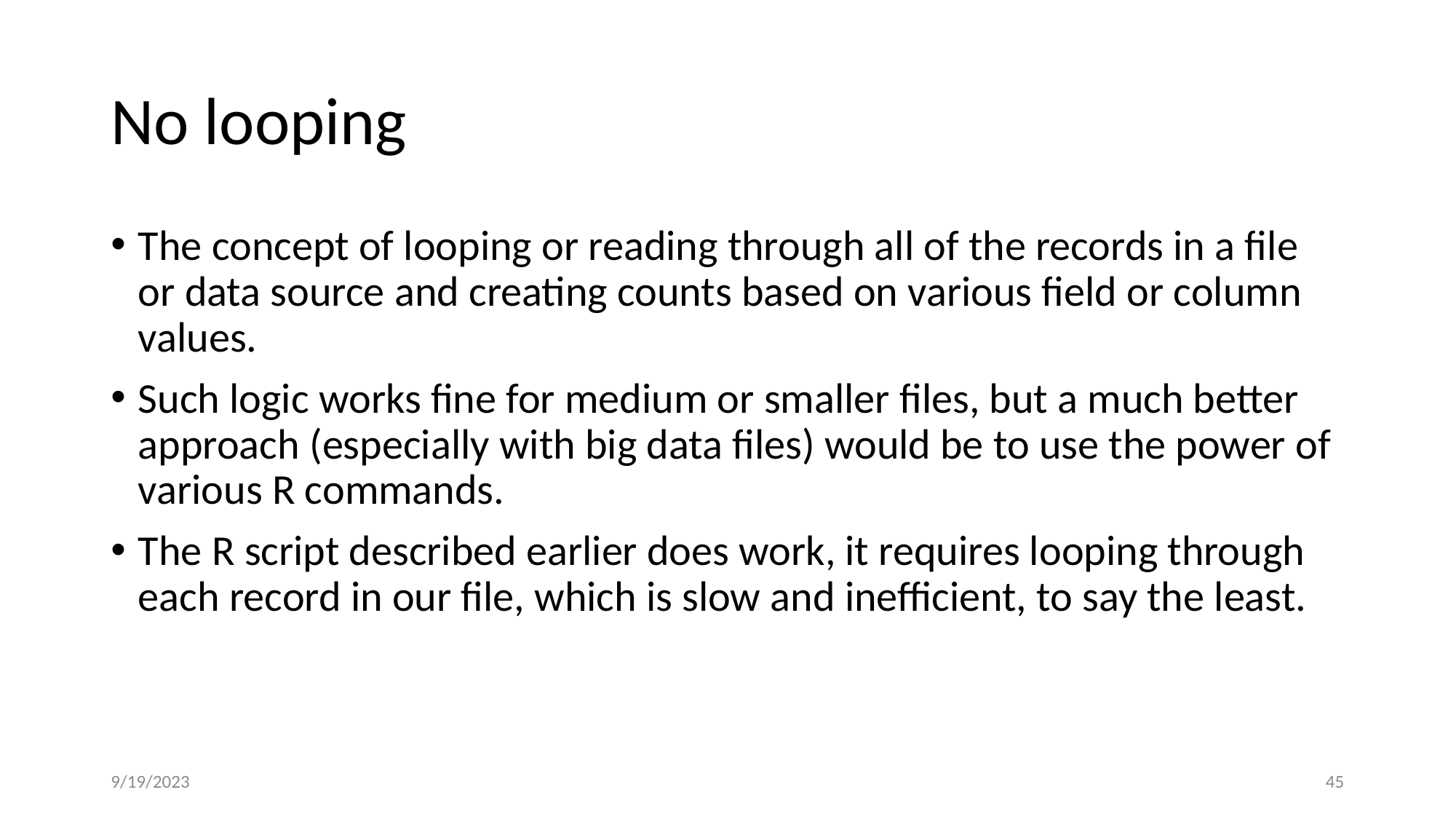

# No looping
The concept of looping or reading through all of the records in a file or data source and creating counts based on various field or column values.
Such logic works fine for medium or smaller files, but a much better approach (especially with big data files) would be to use the power of various R commands.
The R script described earlier does work, it requires looping through each record in our file, which is slow and inefficient, to say the least.
9/19/2023

45